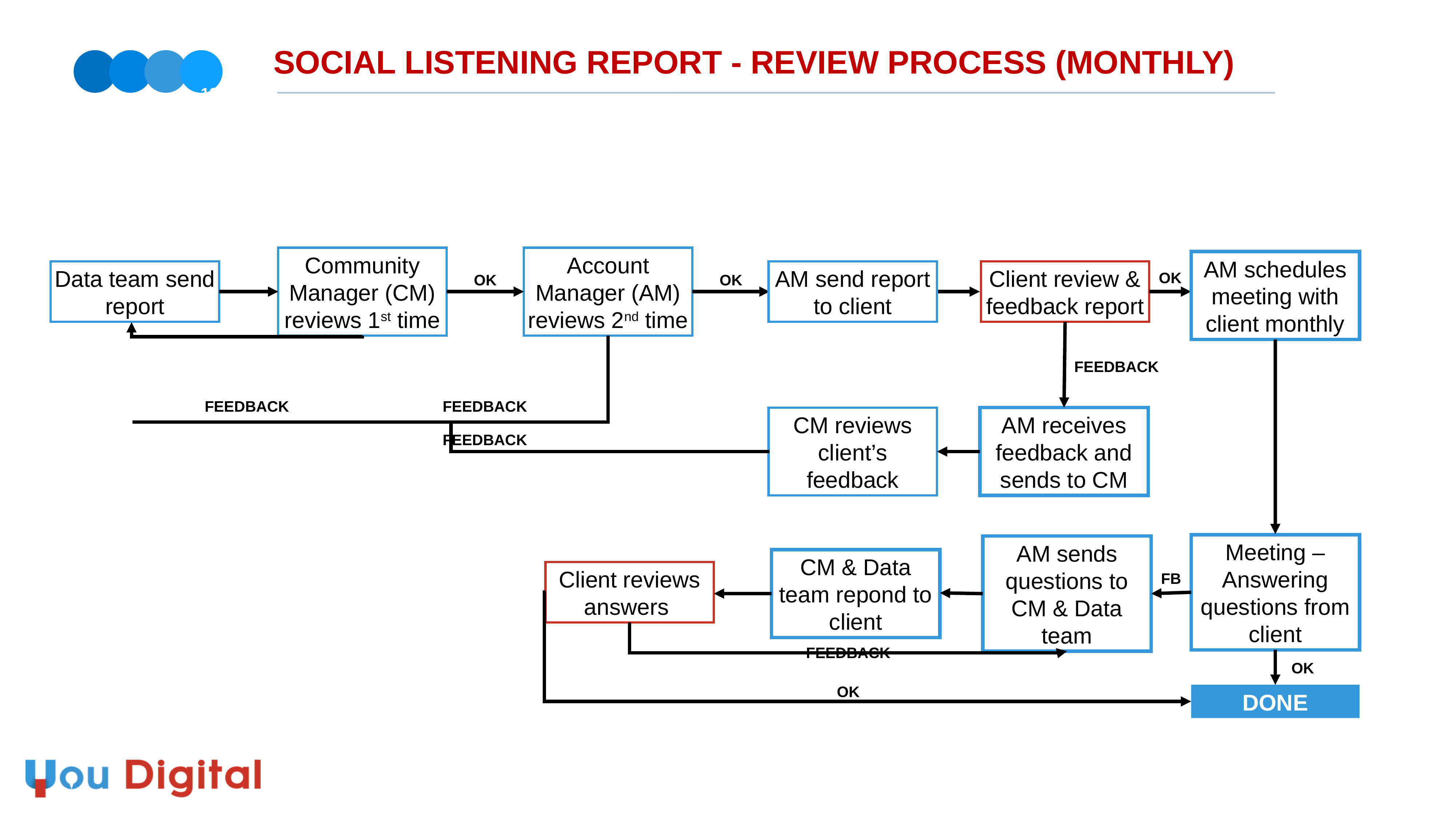

# SOCIAL LISTENING REPORT - REVIEW PROCESS (MONTHLY)
18
Account Manager (AM) reviews 2nd time
Community Manager (CM) reviews 1st time
AM schedules meeting with client monthly
Client review & feedback report
Data team send report
AM send report to client
OK
OK
OK
FEEDBACK
FEEDBACK
FEEDBACK
CM reviews client’s feedback
AM receives feedback and sends to CM
FEEDBACK
Meeting – Answering questions from client
AM sends questions to CM & Data team
CM & Data team repond to client
Client reviews answers
FB
FEEDBACK
OK
OK
DONE